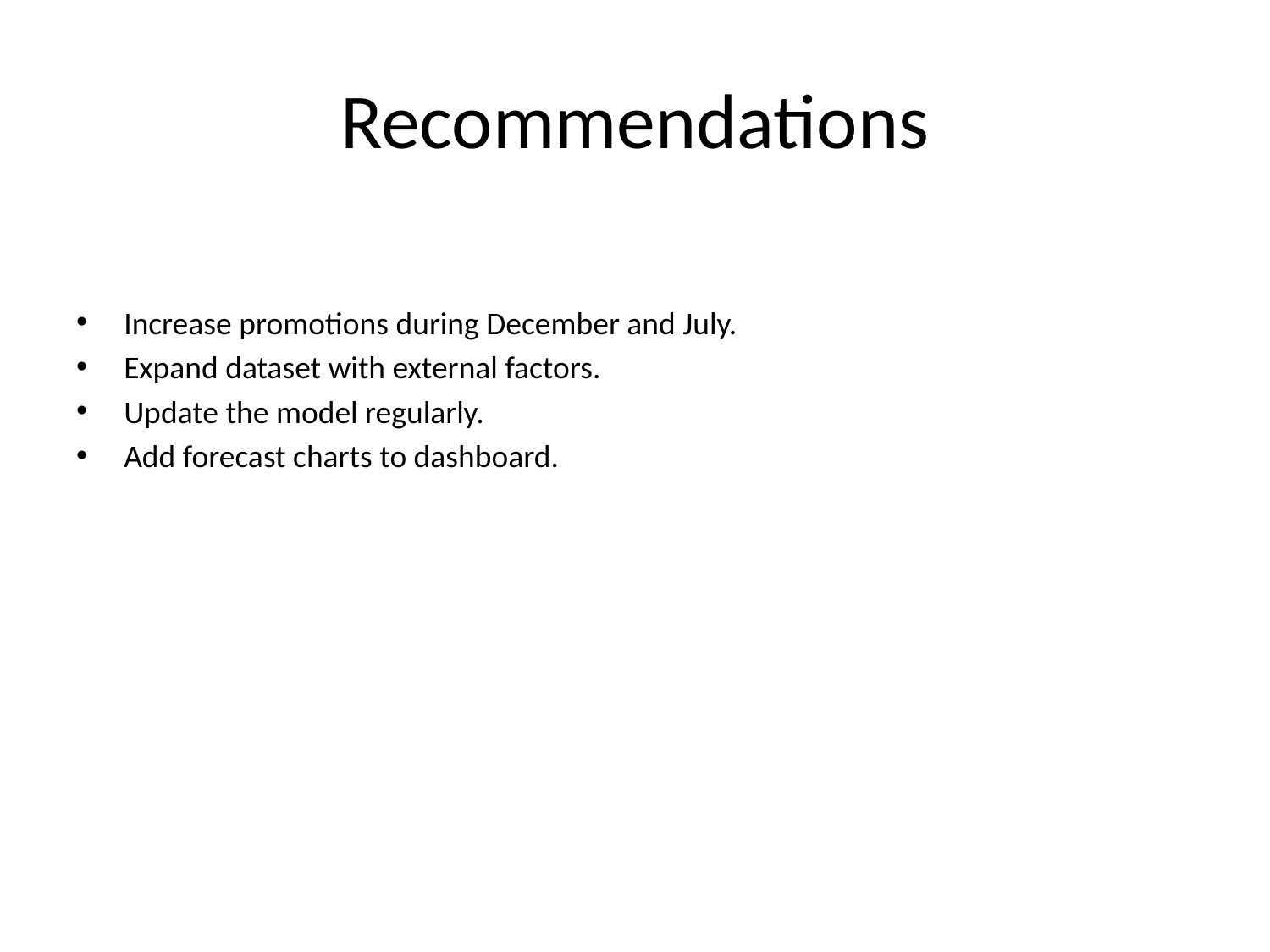

# Recommendations

Increase promotions during December and July.
Expand dataset with external factors.
Update the model regularly.
Add forecast charts to dashboard.